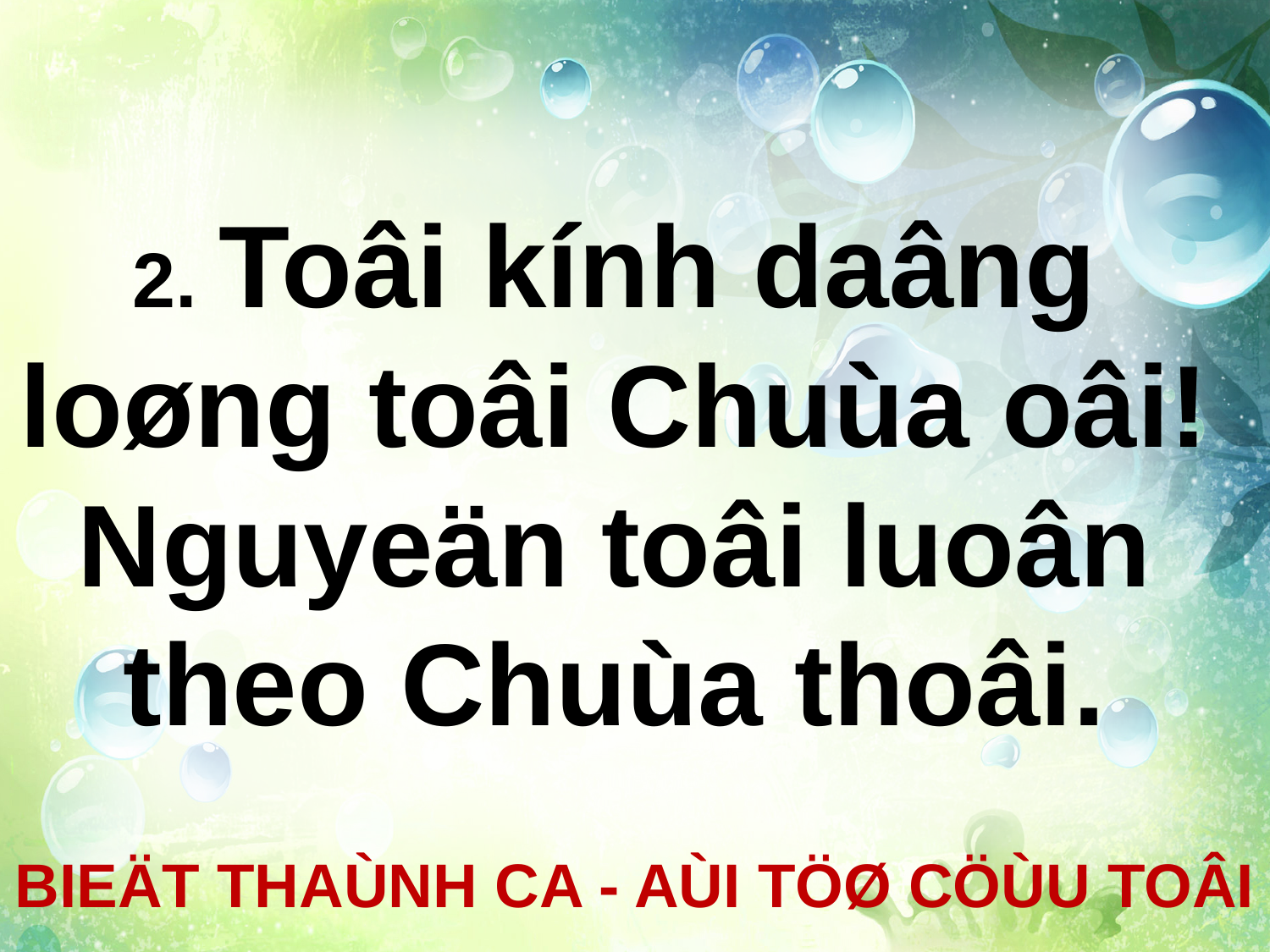

2. Toâi kính daâng
loøng toâi Chuùa oâi! 
Nguyeän toâi luoân
theo Chuùa thoâi.
BIEÄT THAÙNH CA - AÙI TÖØ CÖÙU TOÂI